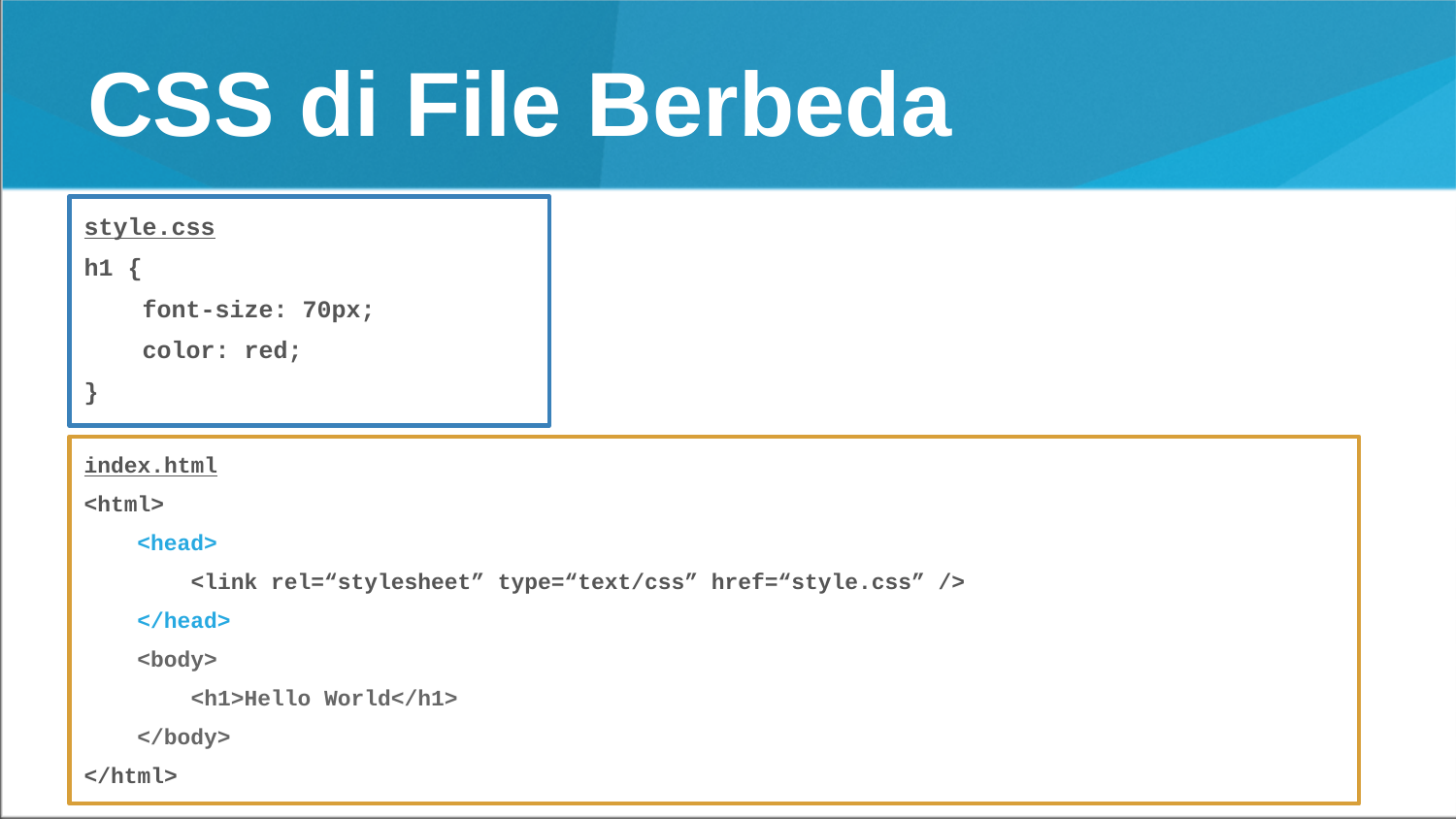

# CSS di File Berbeda
style.css
h1 {
    font-size: 70px;
    color: red;
}
index.html
<html>
    <head>
        <link rel=“stylesheet” type=“text/css” href=“style.css” />
    </head>
    <body>
        <h1>Hello World</h1>
    </body>
</html>